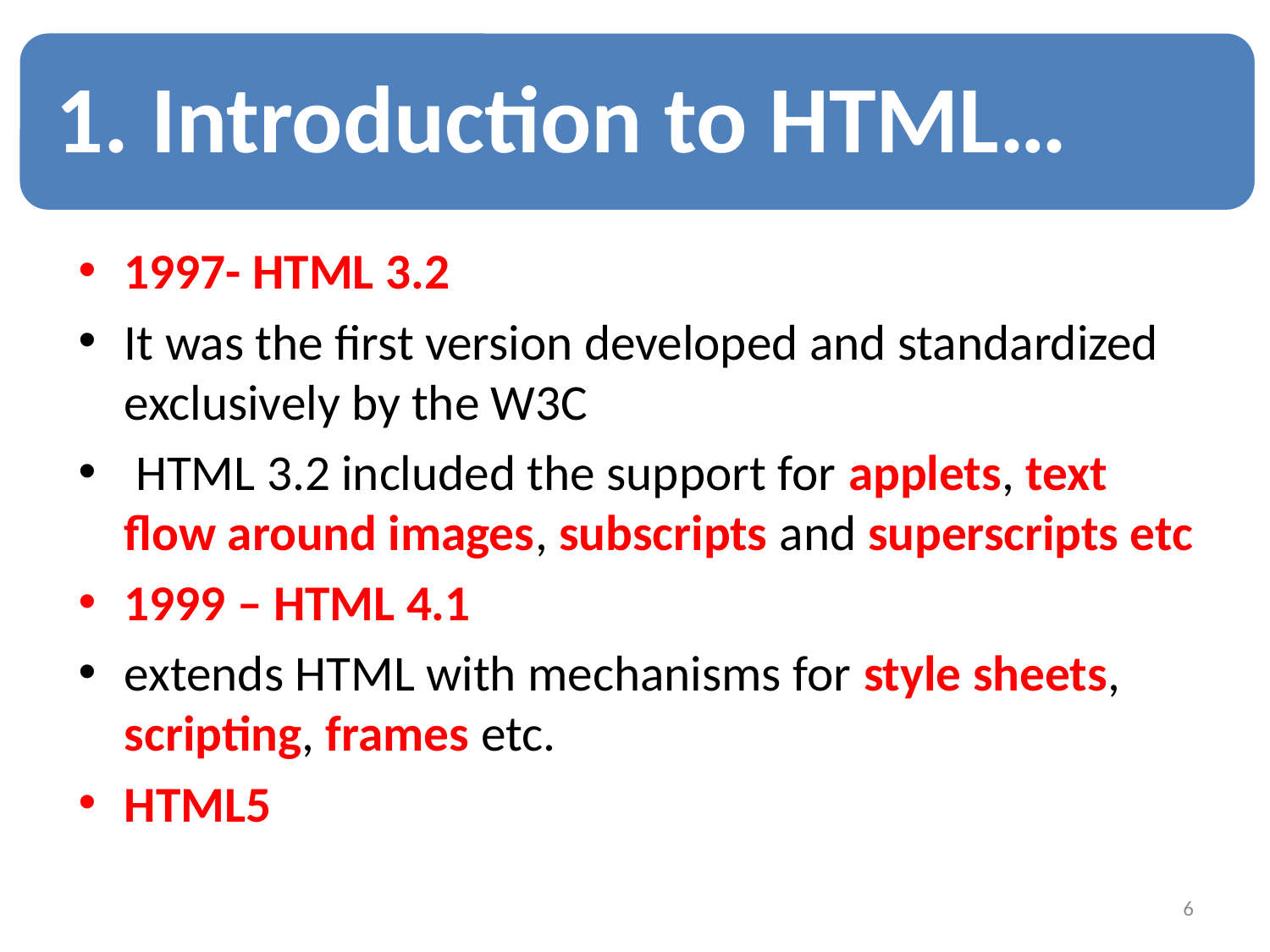

1. Introduction to HTML…
#
1997- HTML 3.2
It was the first version developed and standardized exclusively by the W3C
 HTML 3.2 included the support for applets, text flow around images, subscripts and superscripts etc
1999 – HTML 4.1
extends HTML with mechanisms for style sheets, scripting, frames etc.
HTML5

6